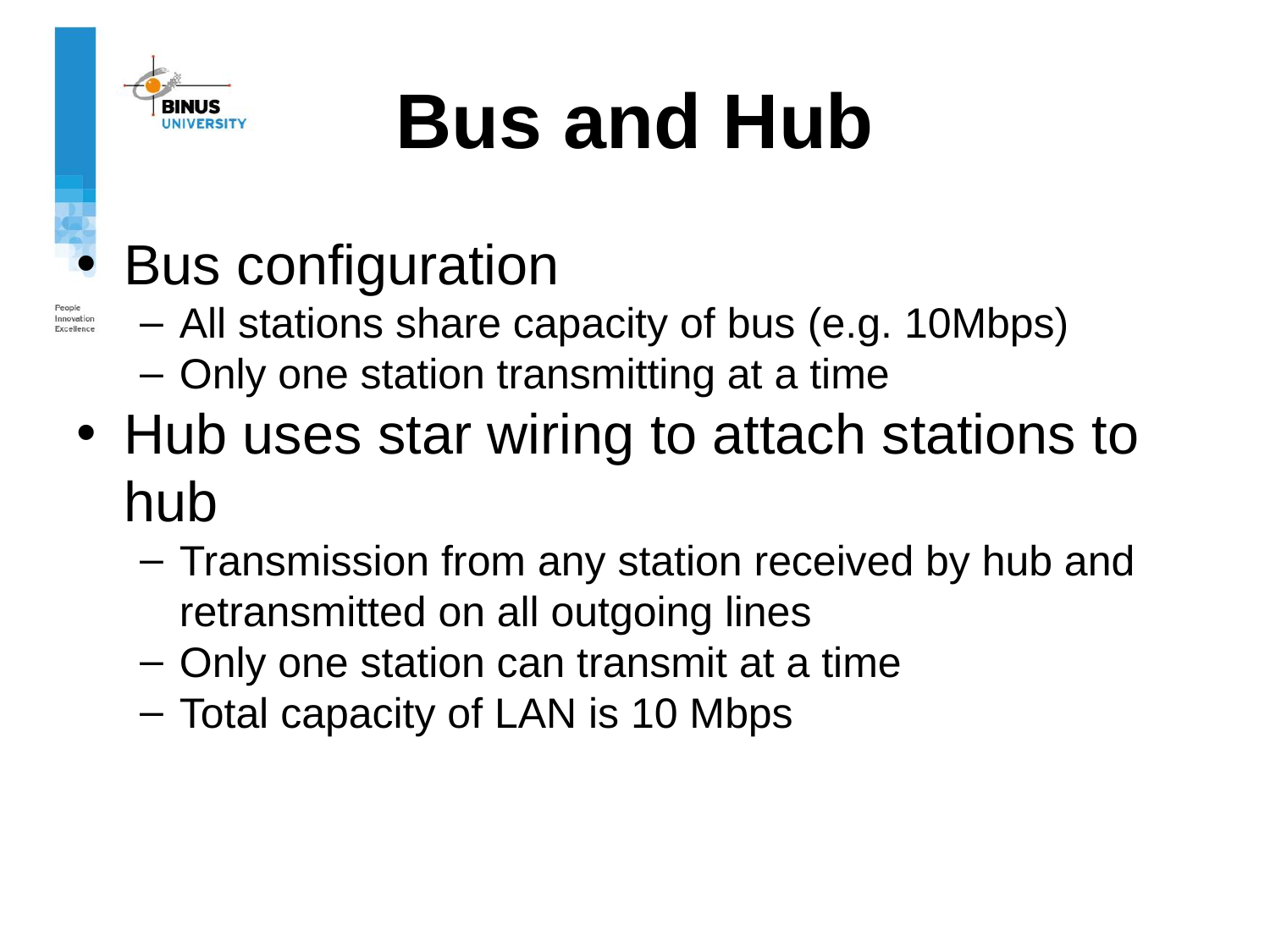

# Bus and Hub
Bus configuration
All stations share capacity of bus (e.g. 10Mbps)
Only one station transmitting at a time
Hub uses star wiring to attach stations to  hub
Transmission from any station received by hub and retransmitted on all outgoing lines
Only one station can transmit at a time
Total capacity of LAN is 10 Mbps